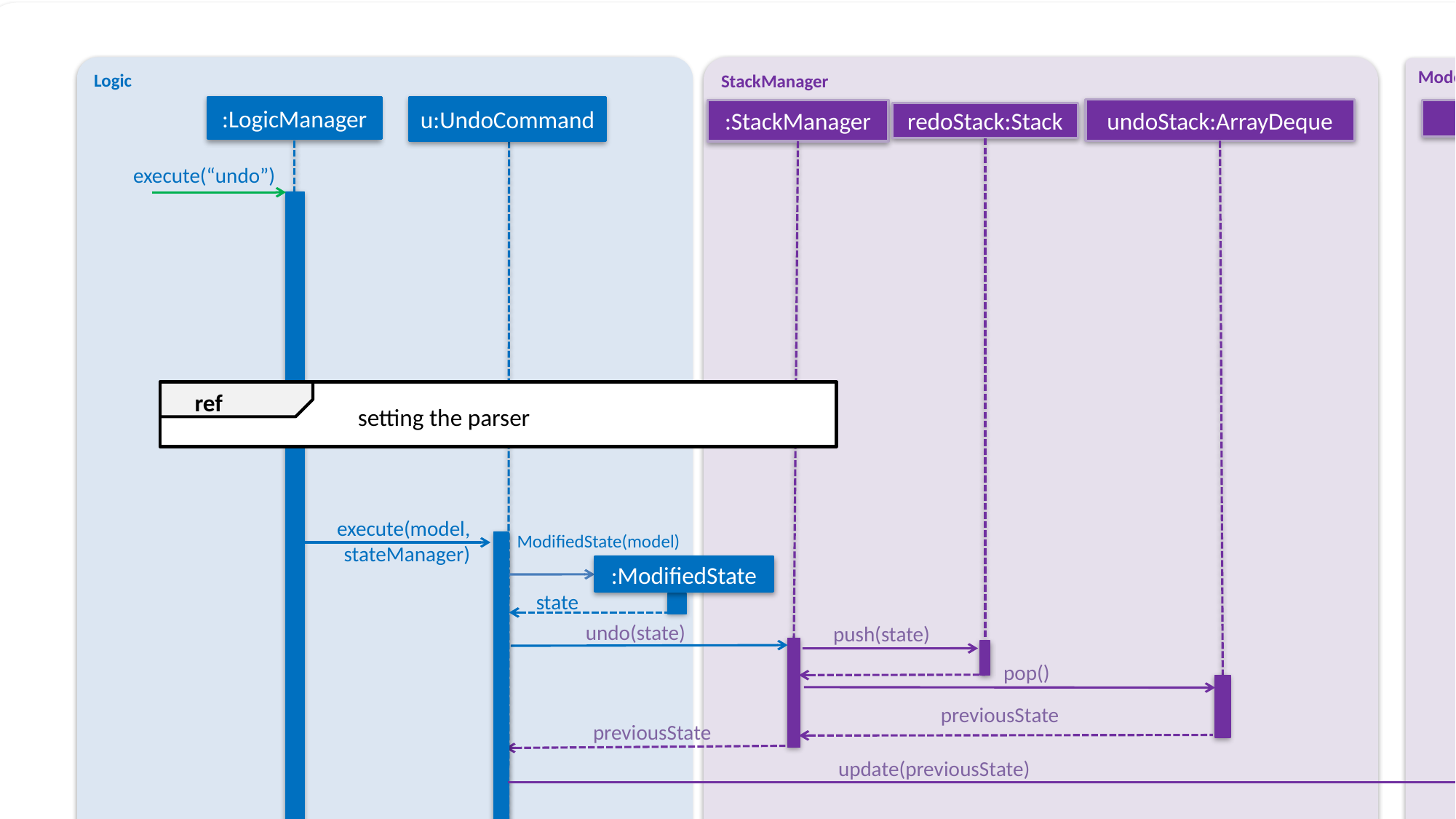

Logic
StackManager
Model
:LogicManager
execute(“undo”)

result
u:UndoCommand
X

result:Command Result

execute(model, stateManager)
result
undoStack:ArrayDeque

:Model
:StackManager
redoStack:Stack

ref

setting the parser
ModifiedState(model)
:ModifiedState
state

undo(state)
push(state)

pop()
previousState
previousState
update(previousState)

CommandResult(feedback)
result